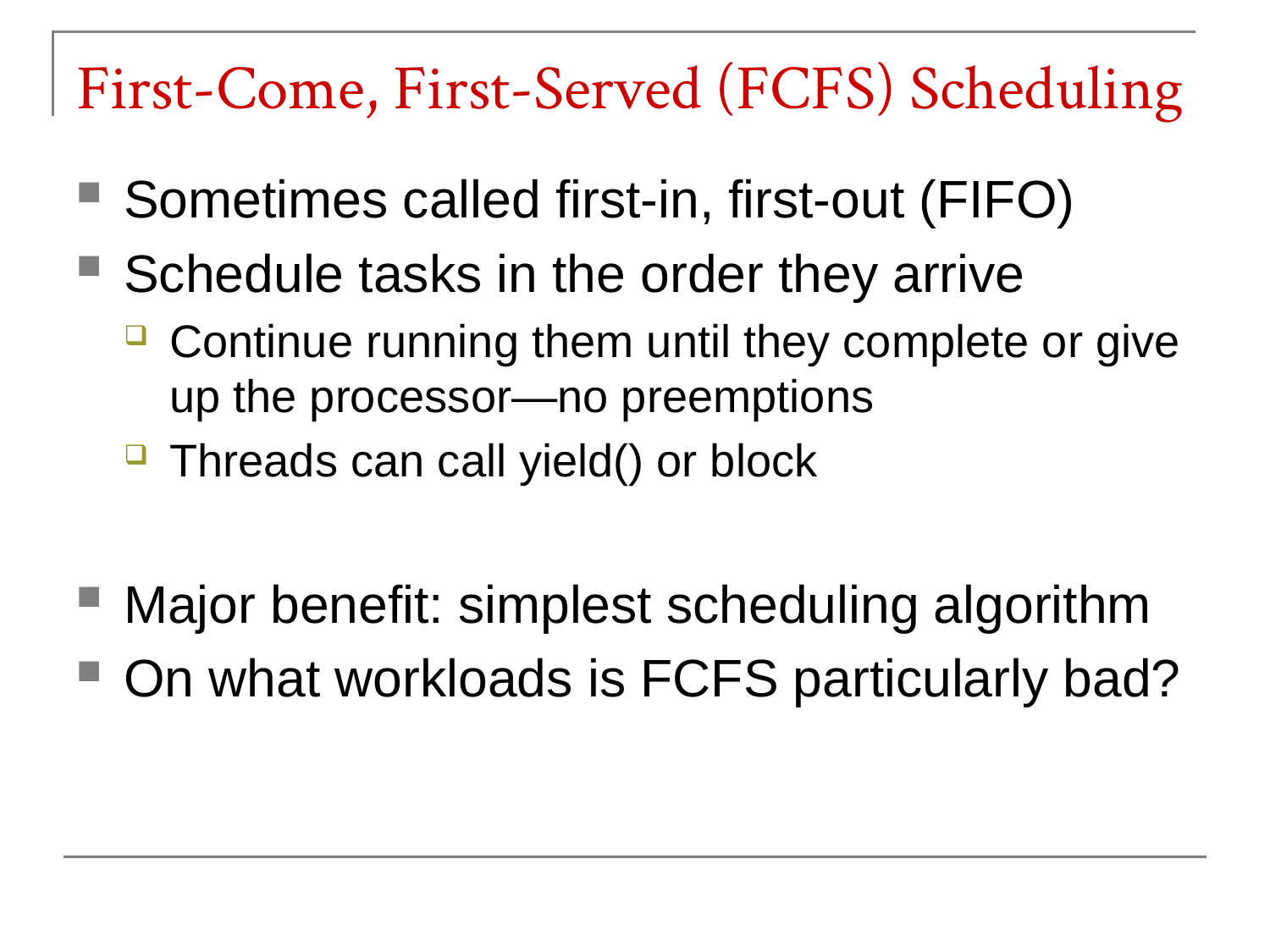

# First-Come, First-Served (FCFS) Scheduling
Sometimes called first-in, first-out (FIFO)
Schedule tasks in the order they arrive
Continue running them until they complete or give up the processor—no preemptions
Threads can call yield() or block

Major benefit: simplest scheduling algorithm
On what workloads is FCFS particularly bad?